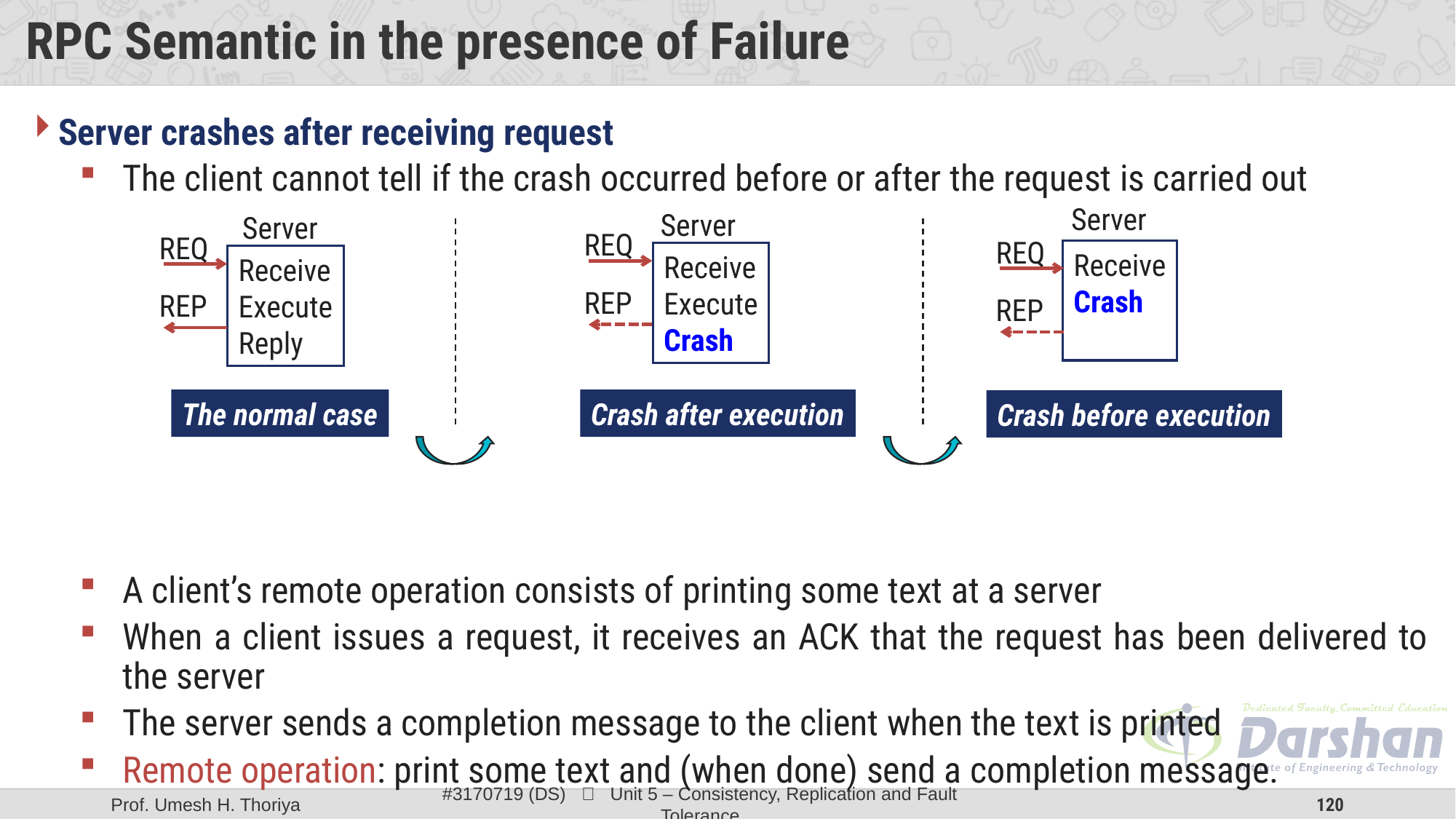

# RPC Semantic in the presence of Failure
Server crashes after receiving request
The client cannot tell if the crash occurred before or after the request is carried out

A client’s remote operation consists of printing some text at a server
When a client issues a request, it receives an ACK that the request has been delivered to the server
The server sends a completion message to the client when the text is printed
Remote operation: print some text and (when done) send a completion message.

Server
Server
Server
REQ
REQ
REQ
Receive
Crash

Receive
Execute
Crash
Receive
Execute
Reply
REP
REP
REP
The normal case
Crash after execution
Crash before execution